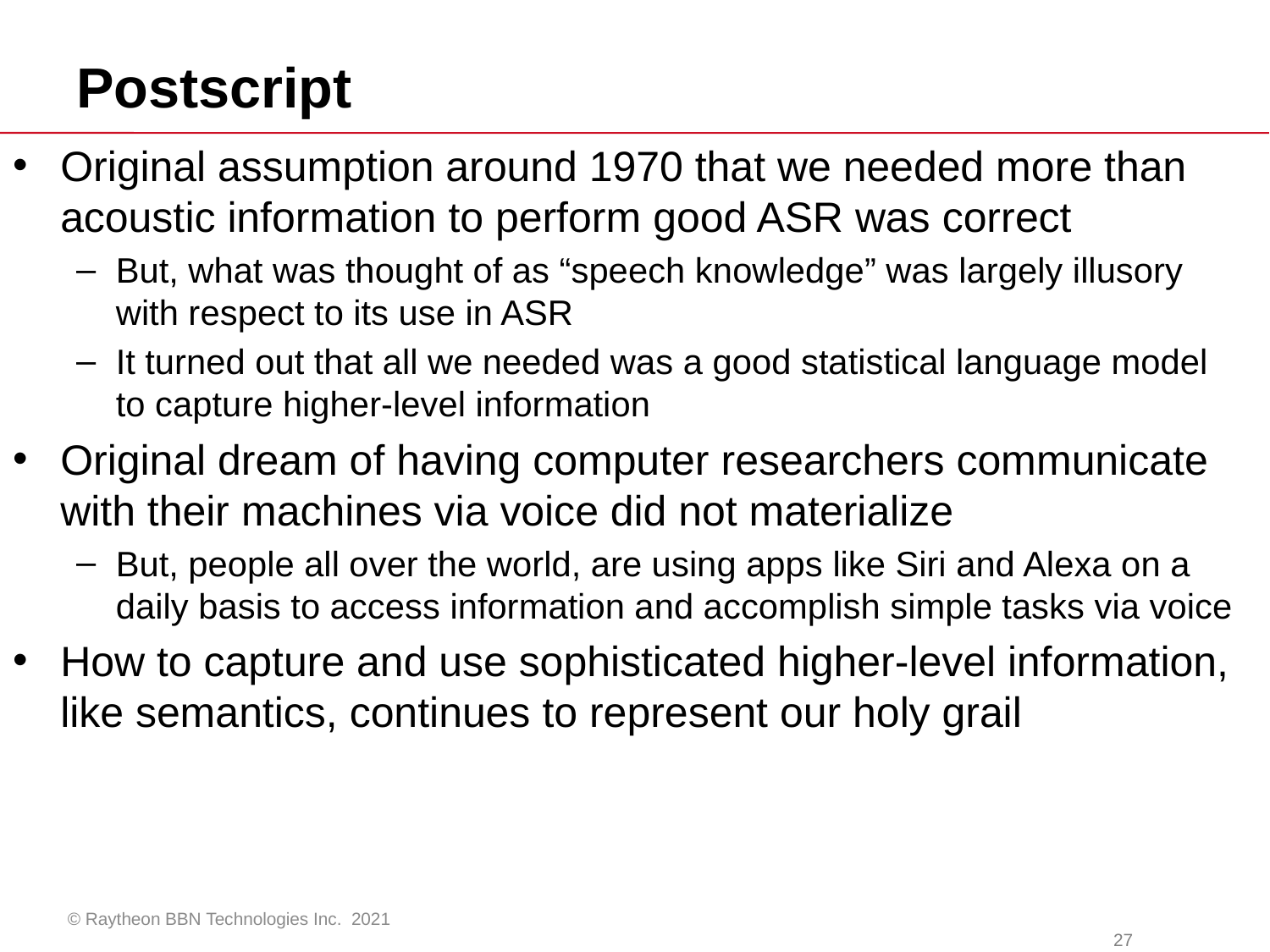

# Postscript
Original assumption around 1970 that we needed more than acoustic information to perform good ASR was correct
But, what was thought of as “speech knowledge” was largely illusory with respect to its use in ASR
It turned out that all we needed was a good statistical language model to capture higher-level information
Original dream of having computer researchers communicate with their machines via voice did not materialize
But, people all over the world, are using apps like Siri and Alexa on a daily basis to access information and accomplish simple tasks via voice
How to capture and use sophisticated higher-level information, like semantics, continues to represent our holy grail
© Raytheon BBN Technologies Inc.  2021
			27